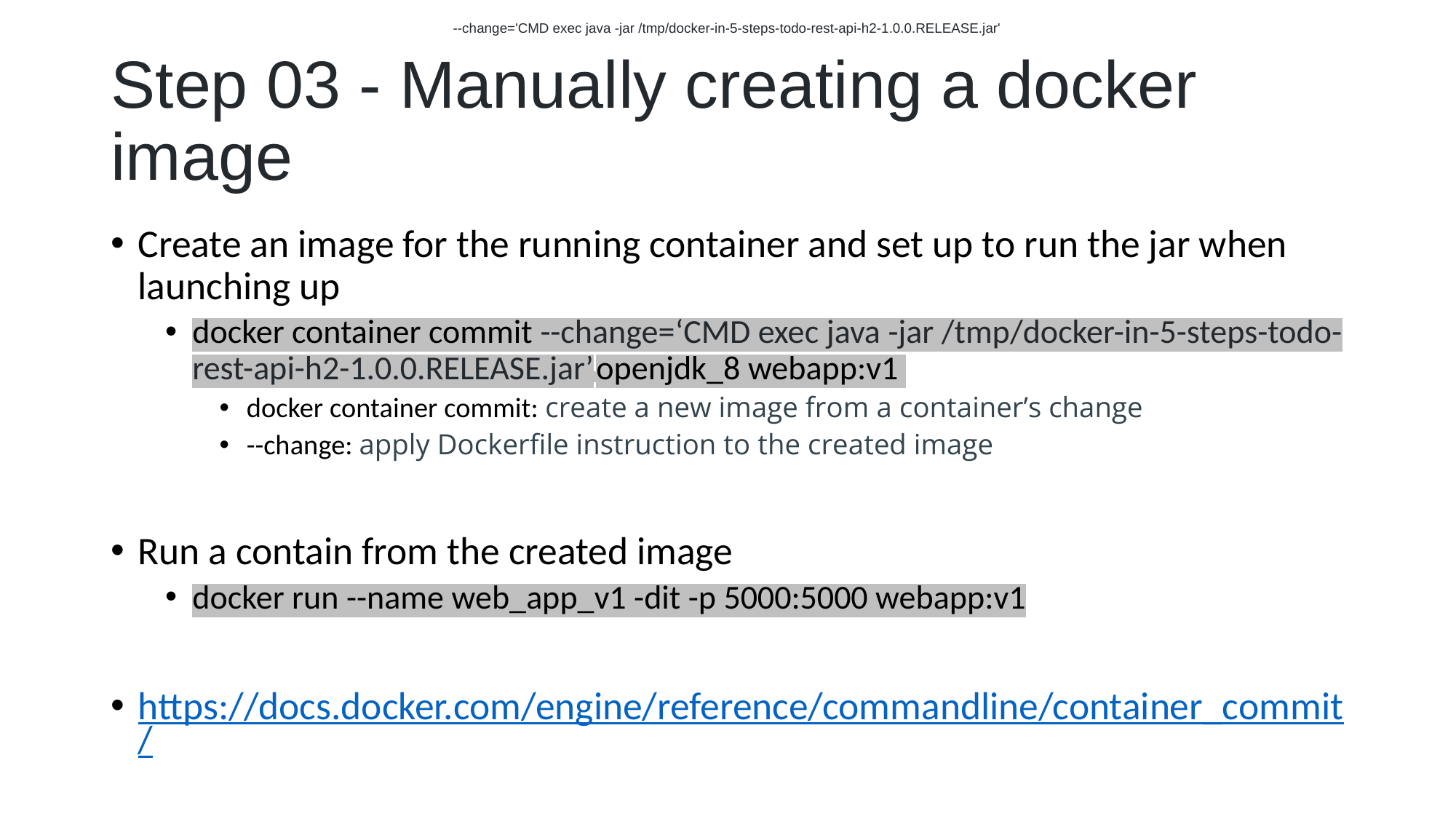

--change='CMD exec java -jar /tmp/docker-in-5-steps-todo-rest-api-h2-1.0.0.RELEASE.jar'
# Step 03 - Manually creating a docker image
Create an image for the running container and set up to run the jar when launching up
docker container commit --change=‘CMD exec java -jar /tmp/docker-in-5-steps-todo-rest-api-h2-1.0.0.RELEASE.jar’ openjdk_8 webapp:v1
docker container commit: create a new image from a container’s change
--change: apply Dockerfile instruction to the created image

Run a contain from the created image
docker run --name web_app_v1 -dit -p 5000:5000 webapp:v1

https://docs.docker.com/engine/reference/commandline/container_commit/